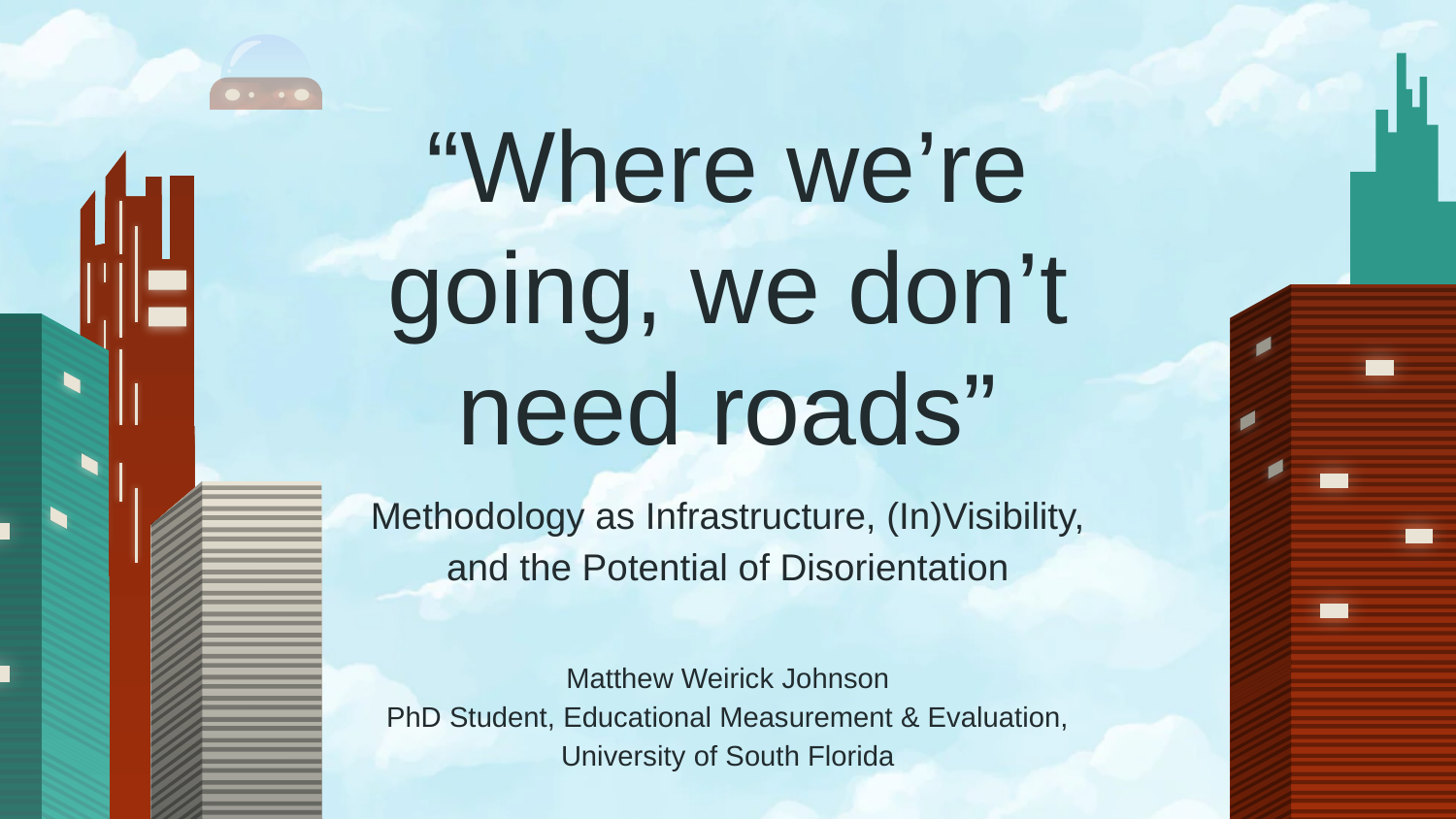

# “Where we’re going, we don’t need roads”

Methodology as Infrastructure, (In)Visibility, and the Potential of Disorientation
Matthew Weirick Johnson
PhD Student, Educational Measurement & Evaluation, University of South Florida